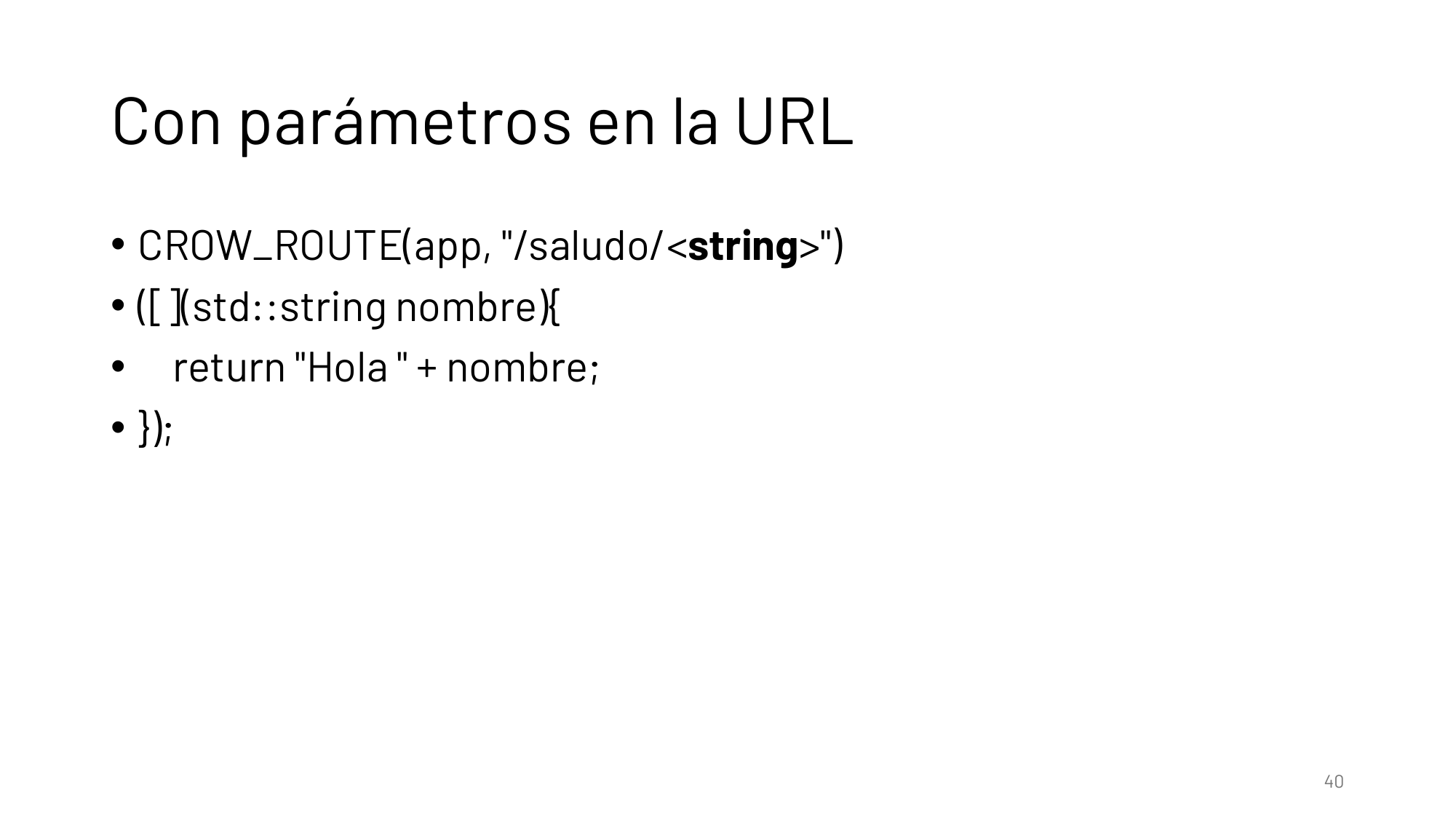

# Con parámetros en la URL
CROW_ROUTE(app, "/saludo/<string>")
([](std::string nombre){
    return "Hola " + nombre;
});

40